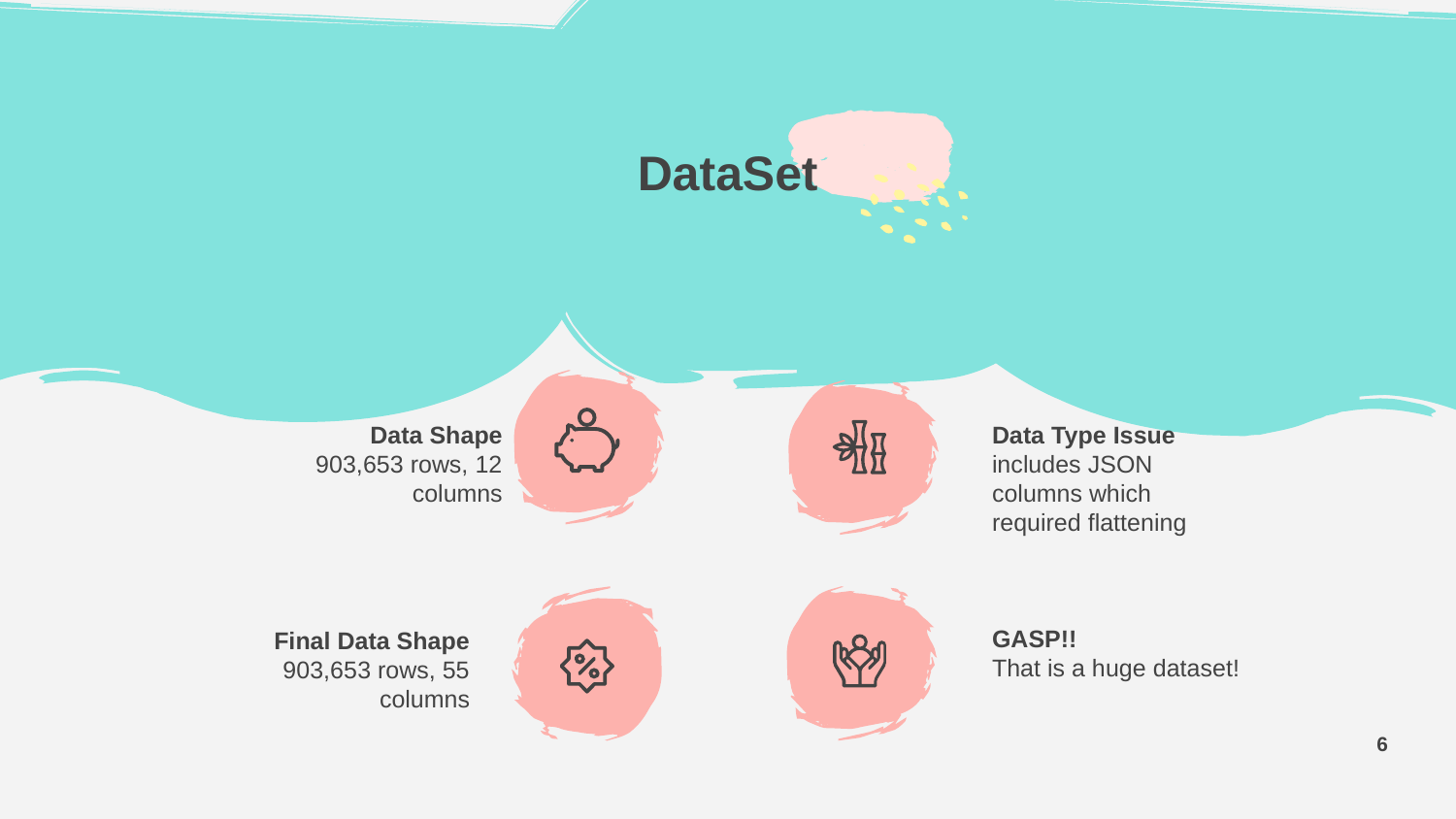

# DataSet

Data Type Issue
includes JSON columns which required flattening
Data Shape
903,653 rows, 12 columns

GASP!!
That is a huge dataset!
Final Data Shape
903,653 rows, 55 columns

6